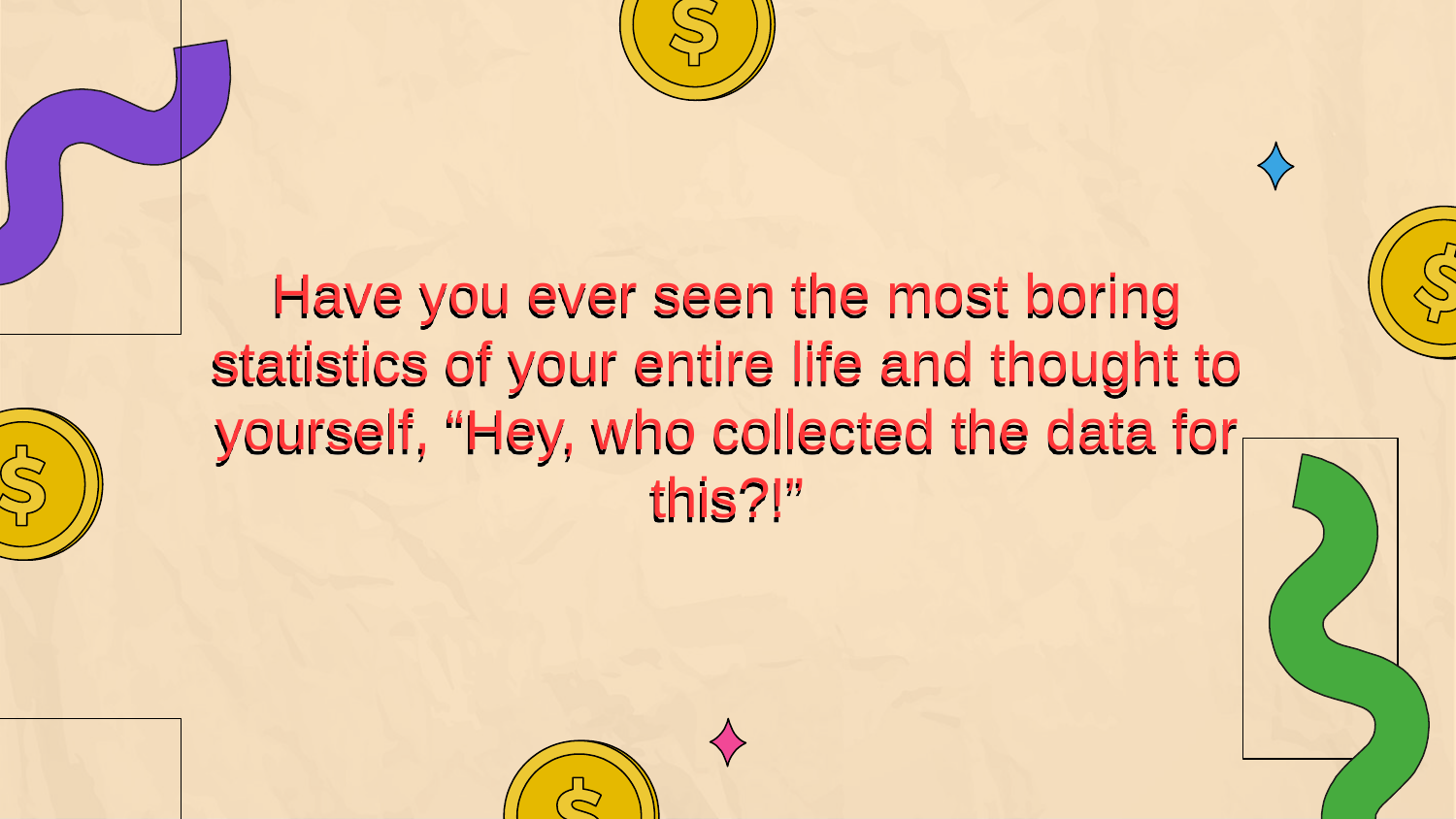

# Have you ever seen the most boring statistics of your entire life and thought to yourself, “Hey, who collected the data for this?!”